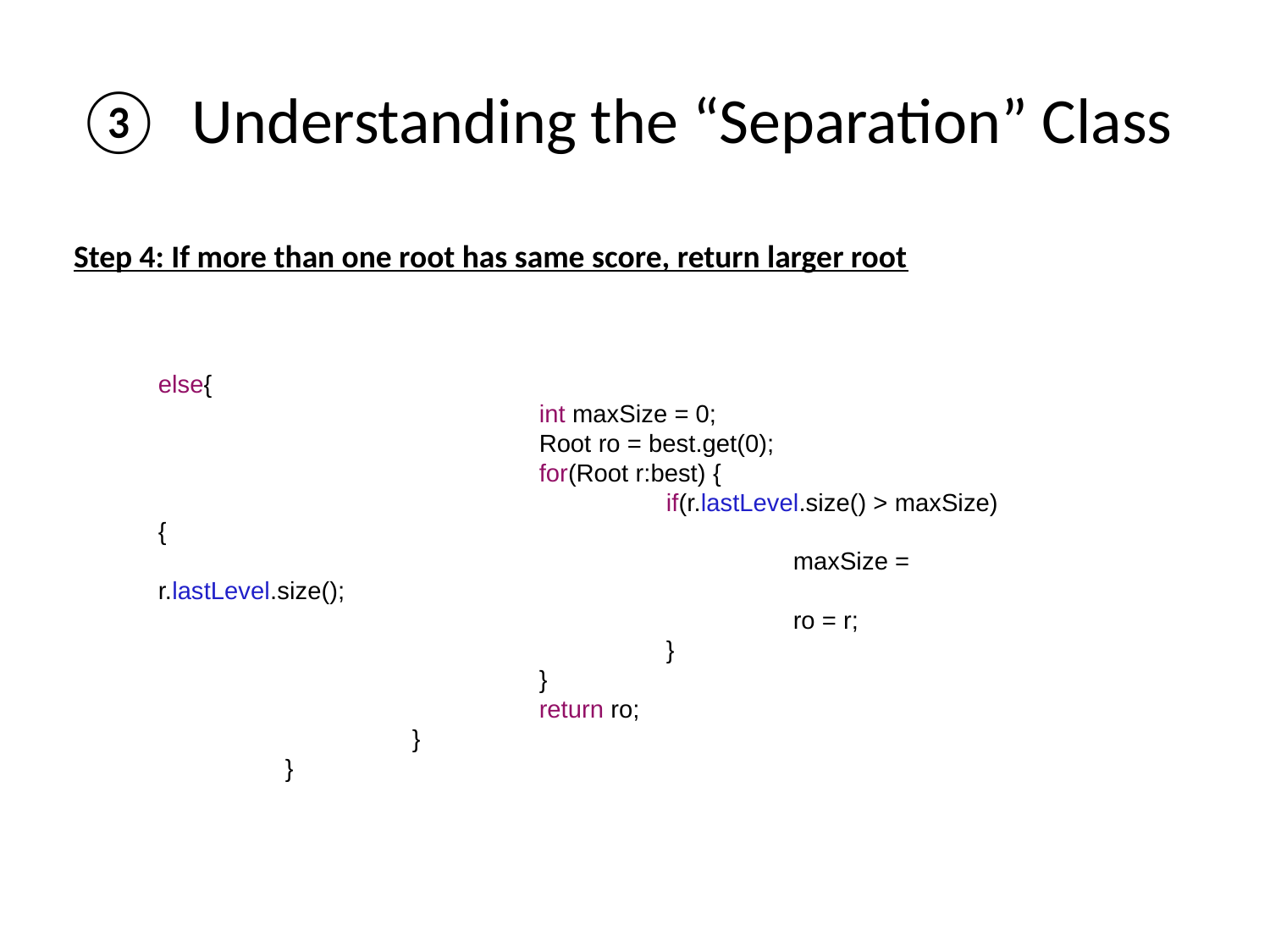

# Understanding the “Separation” Class
Step 4: If more than one root has same score, return larger root
else{
			int maxSize = 0;
			Root ro = best.get(0);
			for(Root r:best) {
				if(r.lastLevel.size() > maxSize) {
					maxSize = r.lastLevel.size();
					ro = r;
				}
			}
			return ro;
		}
	}